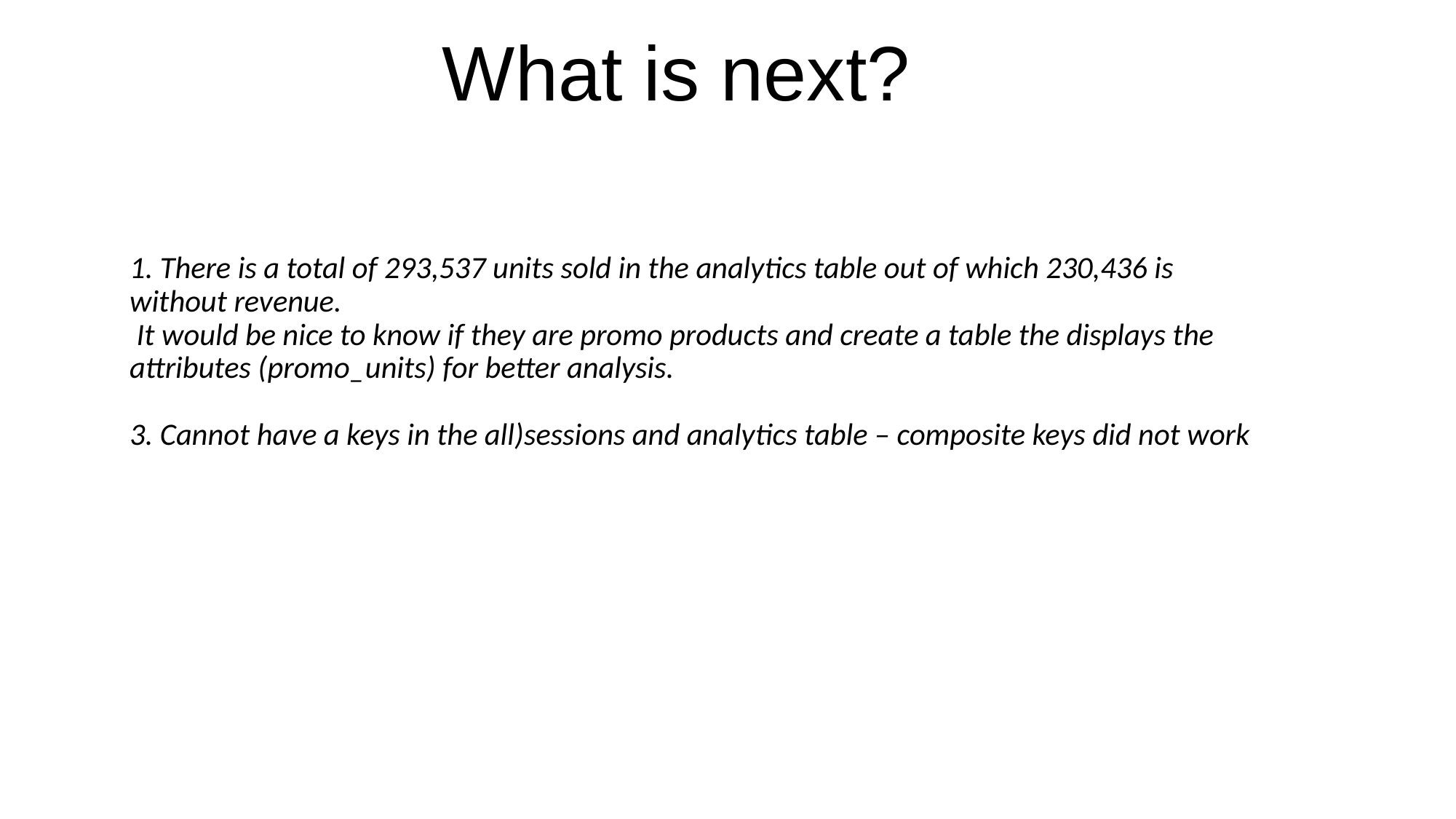

What is next?
# 1. There is a total of 293,537 units sold in the analytics table out of which 230,436 is without revenue. It would be nice to know if they are promo products and create a table the displays the attributes (promo_units) for better analysis. 3. Cannot have a keys in the all)sessions and analytics table – composite keys did not work